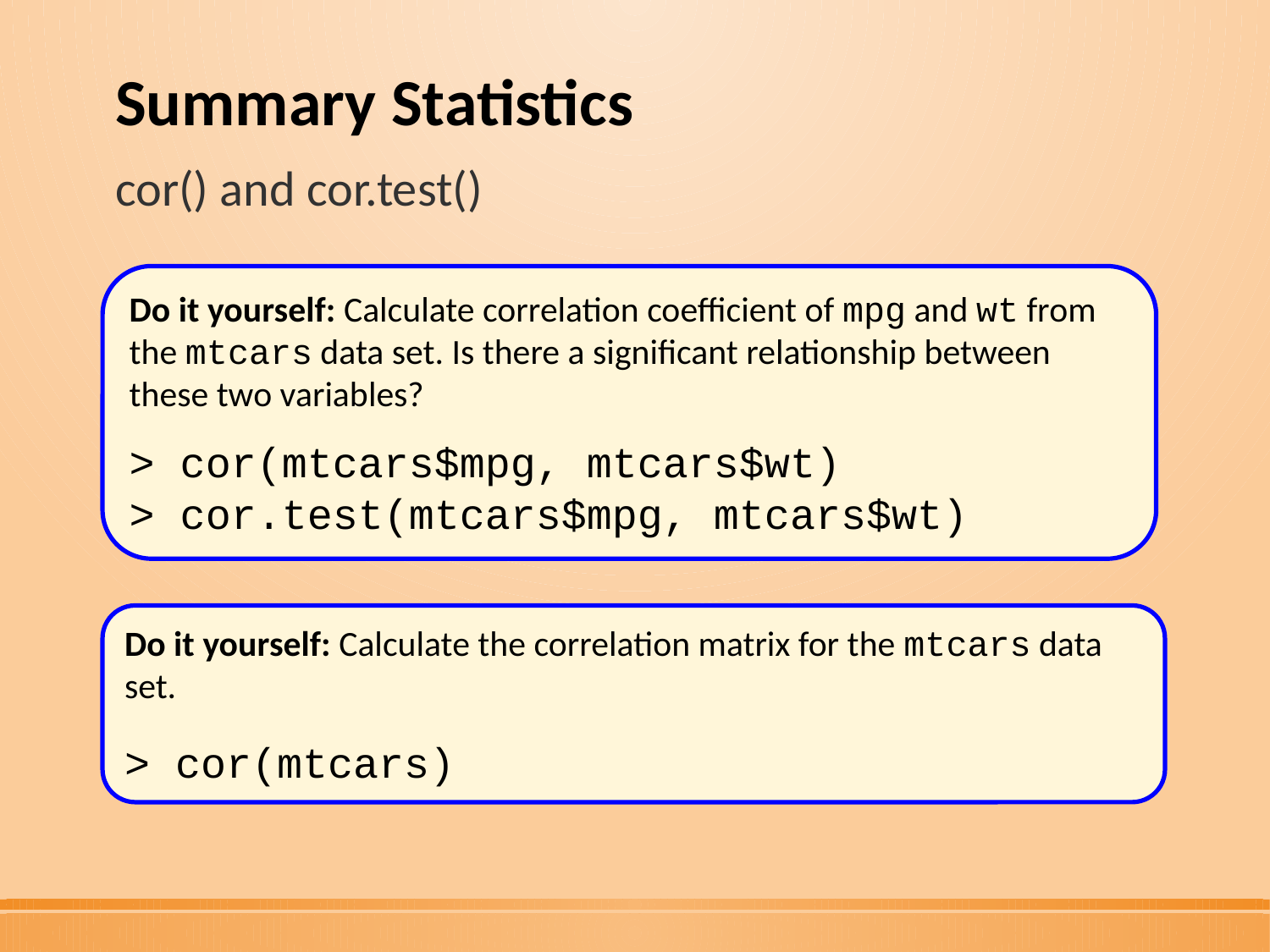

# Summary Statistics
cor() and cor.test()
Do it yourself: Calculate correlation coefficient of mpg and wt from the mtcars data set. Is there a significant relationship between these two variables?
> cor(mtcars$mpg, mtcars$wt)
> cor.test(mtcars$mpg, mtcars$wt)
Do it yourself: Calculate the correlation matrix for the mtcars data set.
> cor(mtcars)